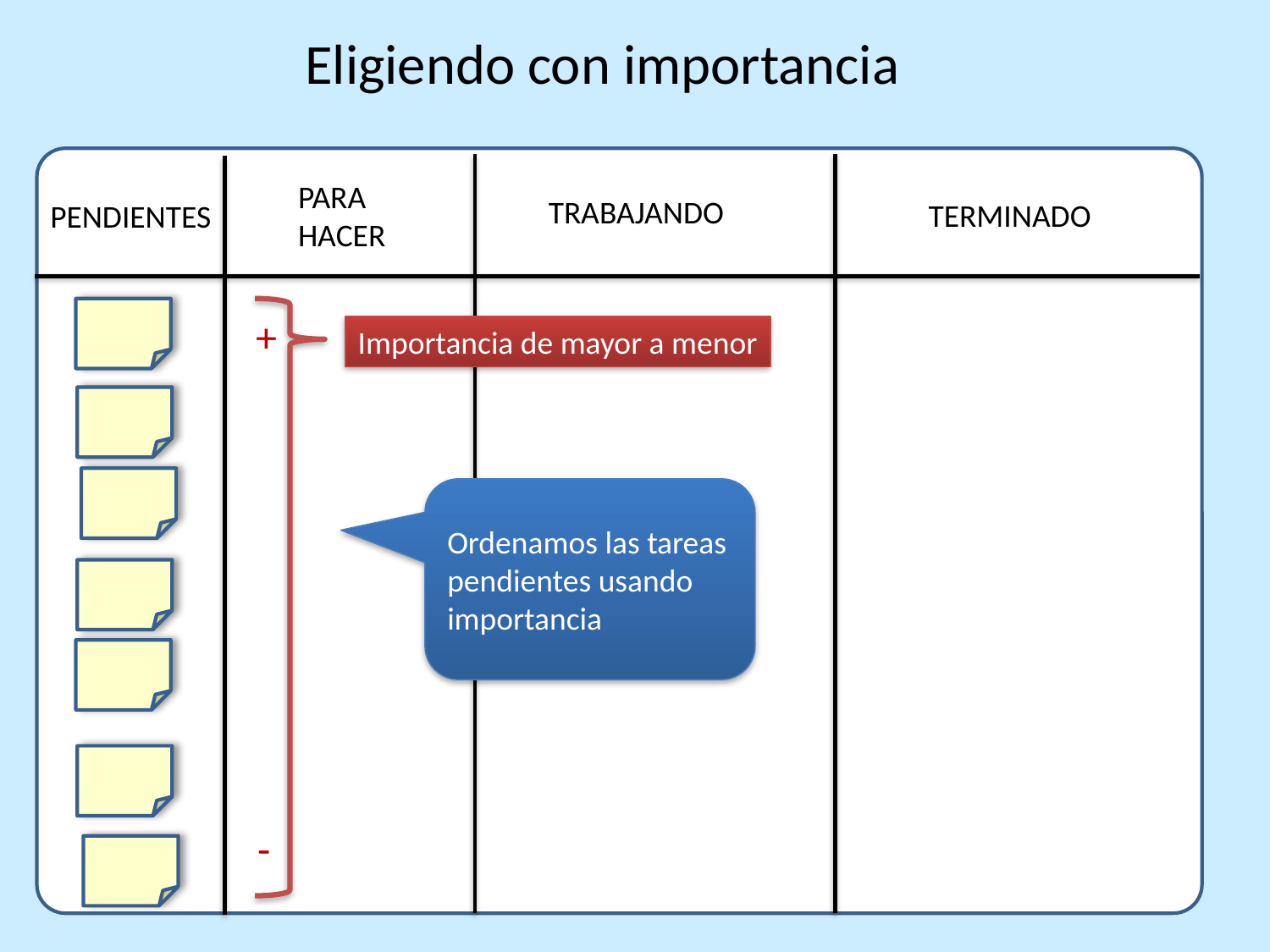

Eligiendo con importancia

PARA
HACER
TRABAJANDO
TERMINADO
PENDIENTES

+
Importancia de mayor a menor

Ordenamos las tareas pendientes usando importancia

-